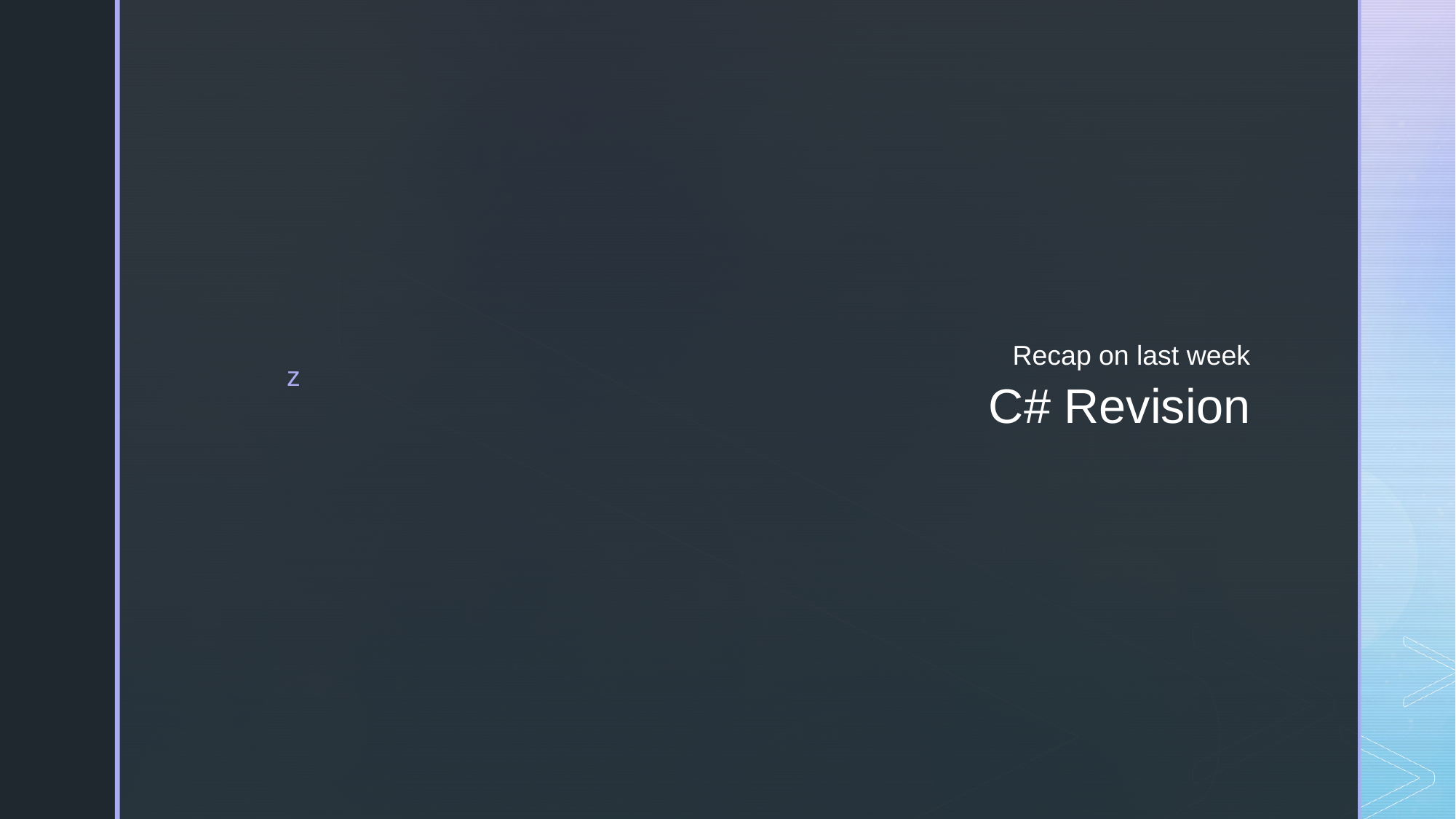

Recap on last week
# C# Revision